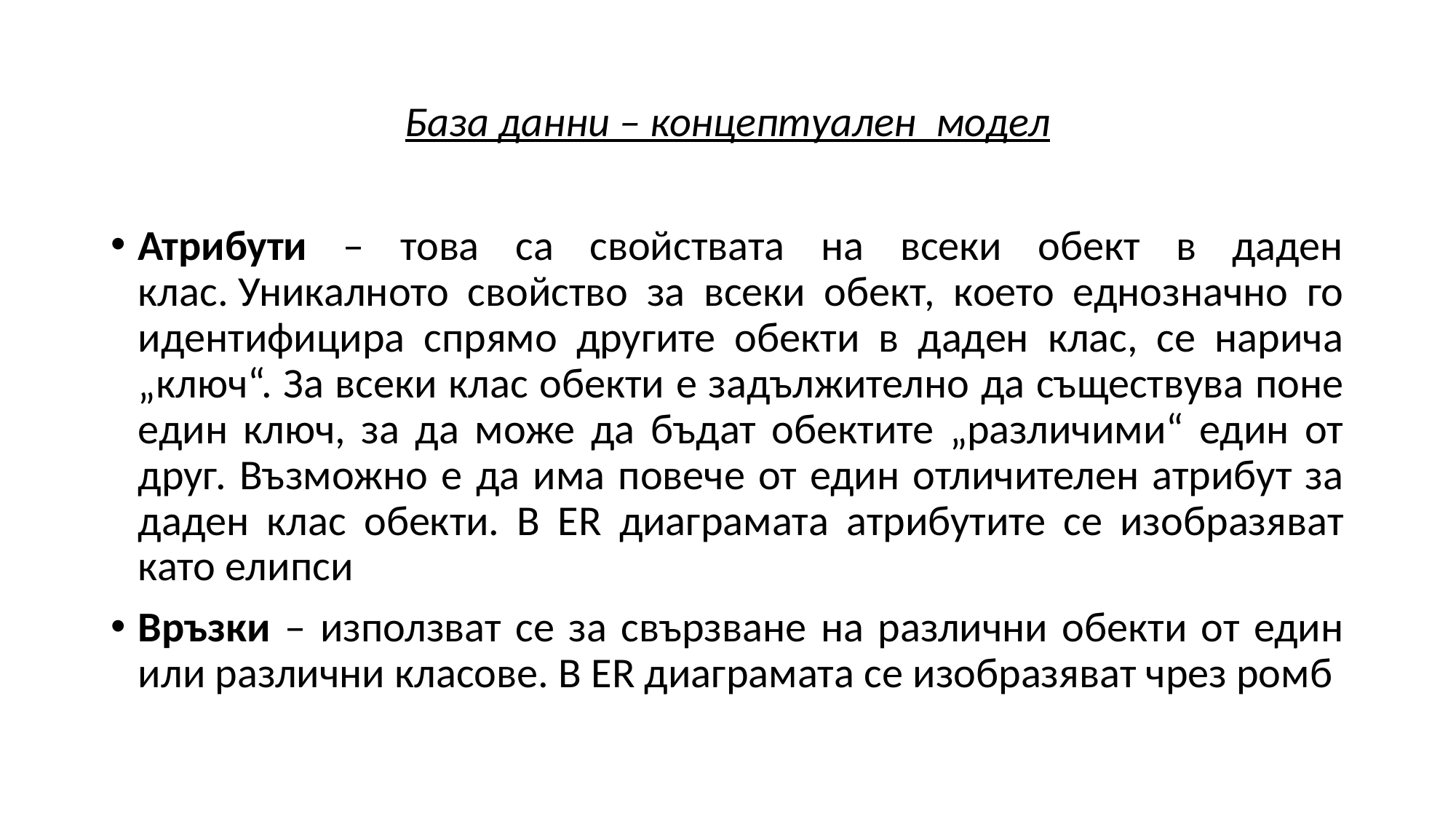

# База данни – концептуален  модел
Атрибути – това са свойствата на всеки обект в даден клас. Уникалното свойство за всеки обект, което еднозначно го идентифицира спрямо другите обекти в даден клас, се нарича „ключ“. За всеки клас обекти е задължително да съществува поне един ключ, за да може да бъдат обектите „различими“ един от друг. Възможно е да има повече от един отличителен атрибут за даден клас обекти. В ER диаграмата атрибутите се изобразяват като елипси
Връзки – използват се за свързване на различни обекти от един или различни класове. В ER диаграмата се изобразяват чрез ромб